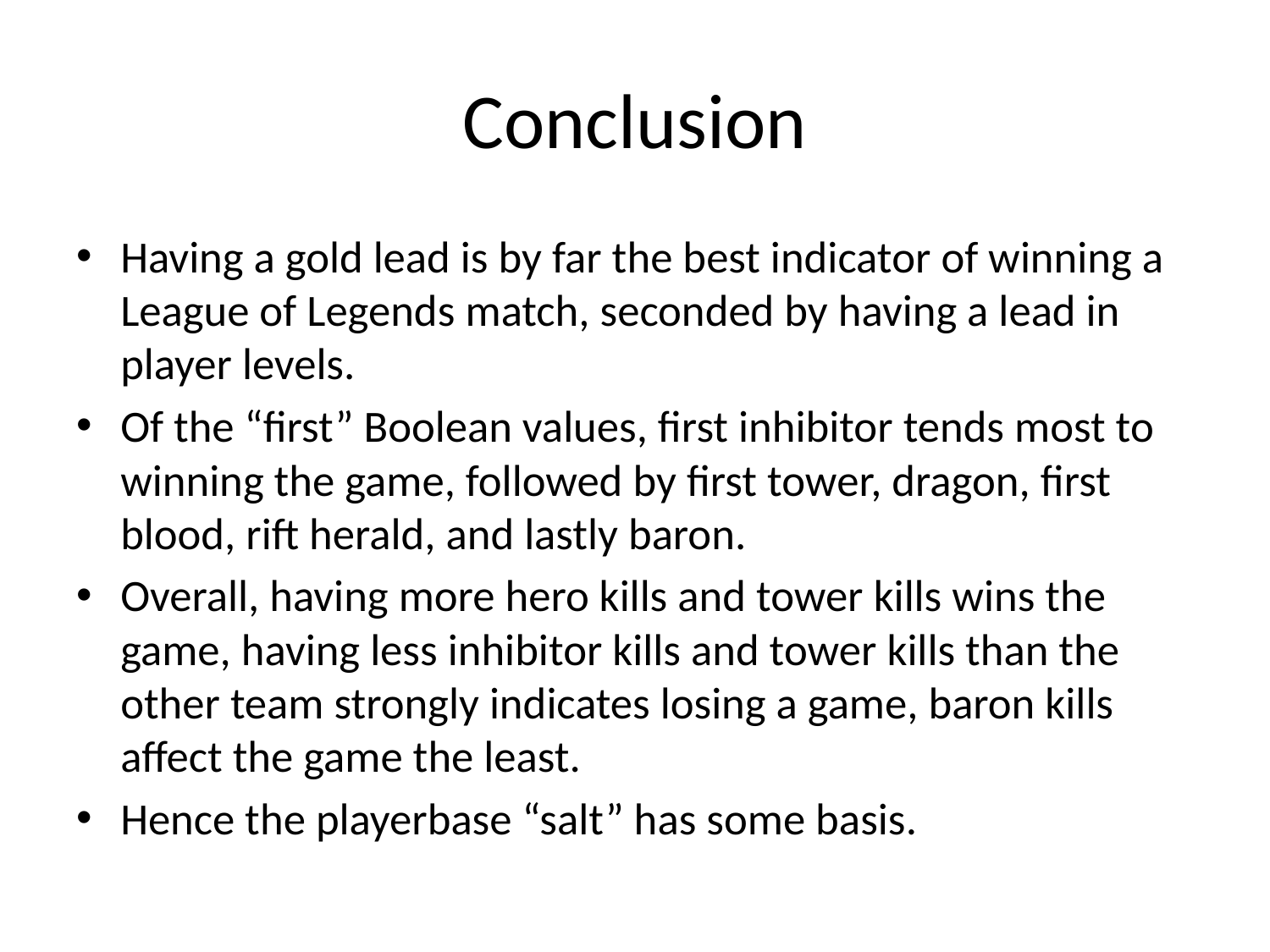

# Conclusion
Having a gold lead is by far the best indicator of winning a League of Legends match, seconded by having a lead in player levels.
Of the “first” Boolean values, first inhibitor tends most to winning the game, followed by first tower, dragon, first blood, rift herald, and lastly baron.
Overall, having more hero kills and tower kills wins the game, having less inhibitor kills and tower kills than the other team strongly indicates losing a game, baron kills affect the game the least.
Hence the playerbase “salt” has some basis.